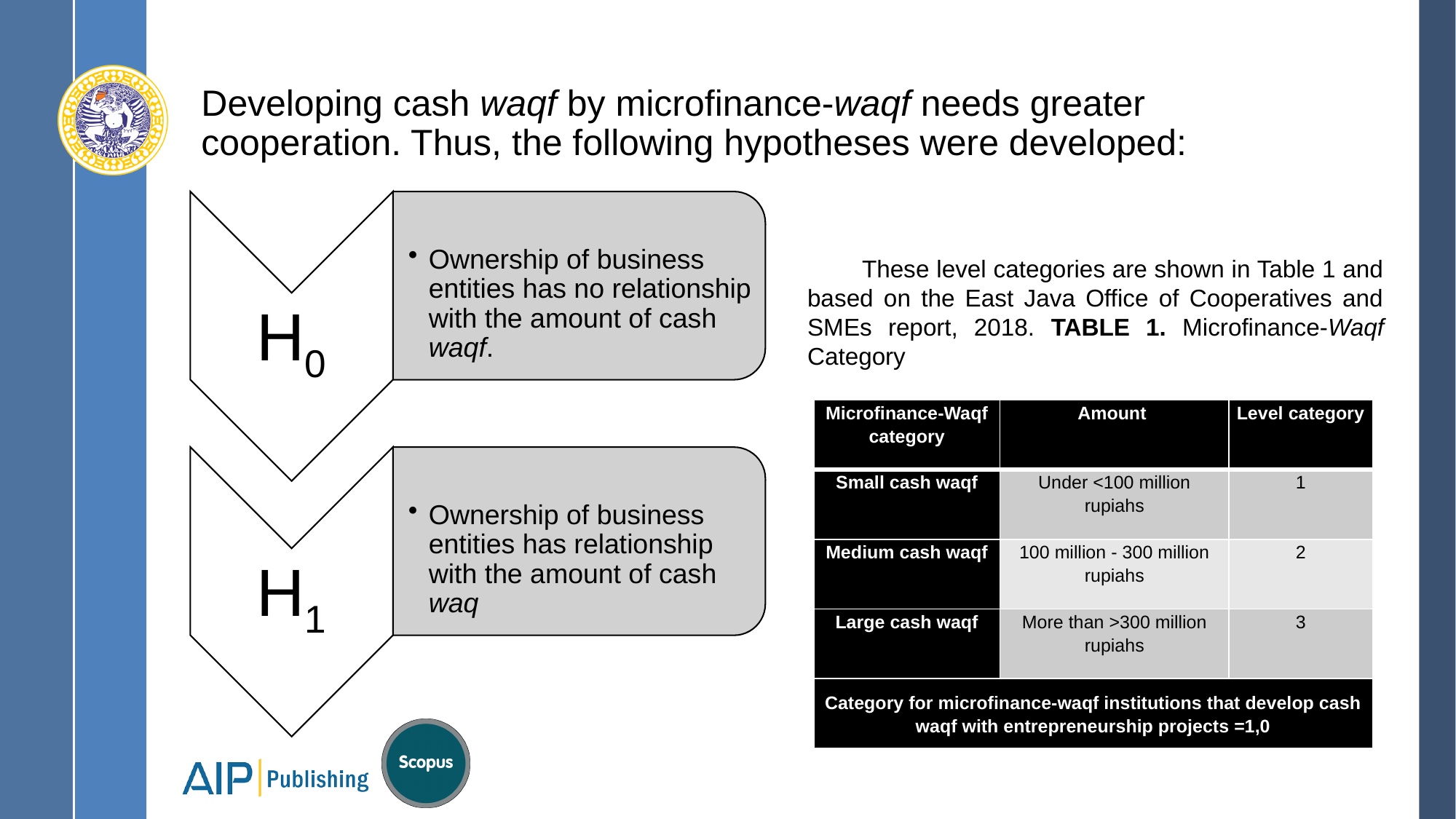

# Developing cash waqf by microfinance-waqf needs greater cooperation. Thus, the following hypotheses were developed:
H0

Ownership of business entities has no relationship with the amount of cash waqf.
H1

Ownership of business entities has relationship with the amount of cash waq
These level categories are shown in Table 1 and based on the East Java Office of Cooperatives and SMEs report, 2018. TABLE 1. Microfinance-Waqf Category

| Microfinance-Waqf category | Amount | Level category |
| --- | --- | --- |
| Small cash waqf | Under <100 million rupiahs | 1 |
| Medium cash waqf | 100 million - 300 million rupiahs | 2 |
| Large cash waqf | More than >300 million rupiahs | 3 |
| Category for microfinance-waqf institutions that develop cash waqf with entrepreneurship projects =1,0 |  |  |